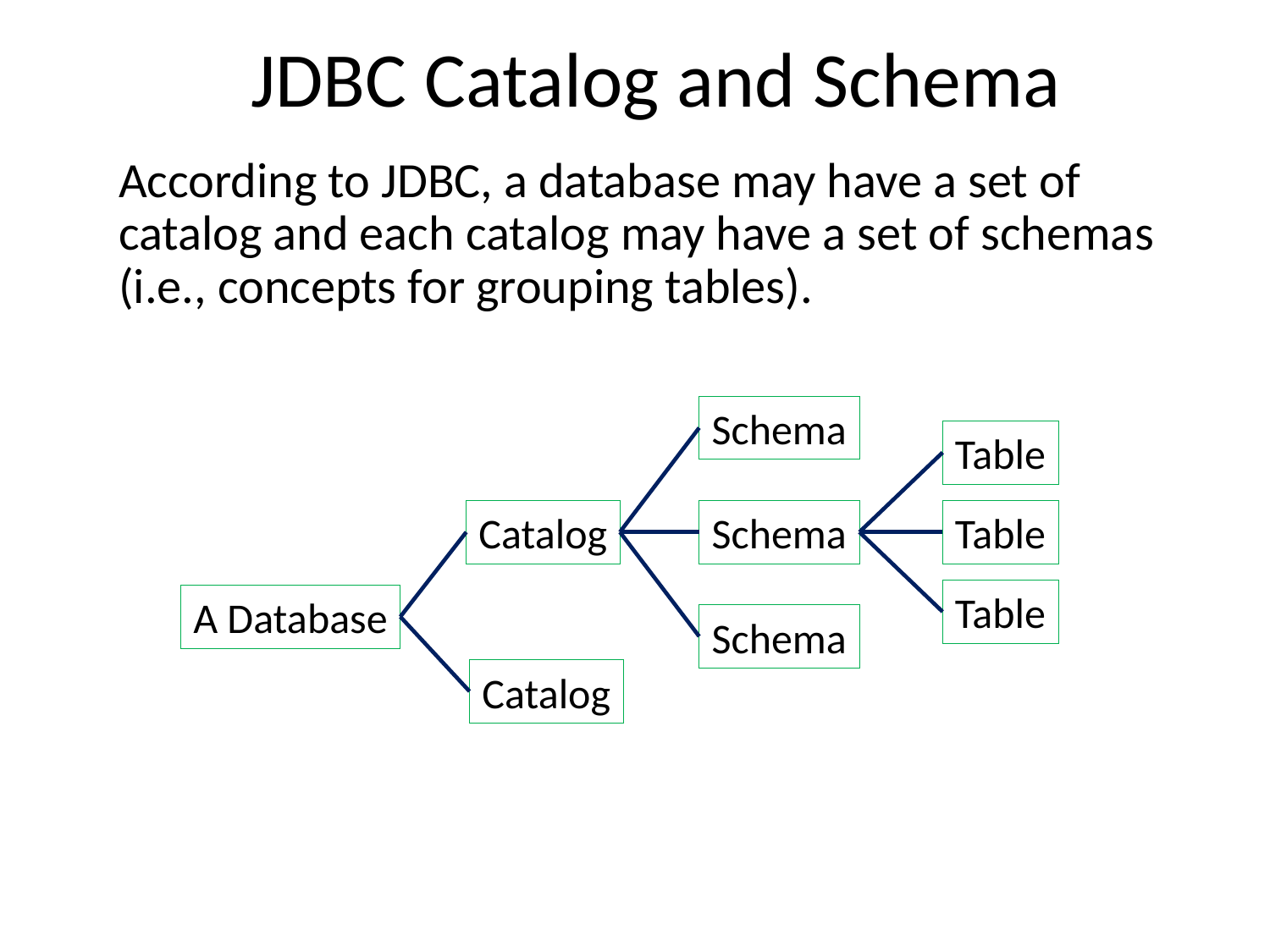

# JDBC Catalog and Schema
According to JDBC, a database may have a set of catalog and each catalog may have a set of schemas  (i.e., concepts for grouping tables).
Schema
Table
Table
Catalog
Schema
Table
A Database
Schema
Catalog